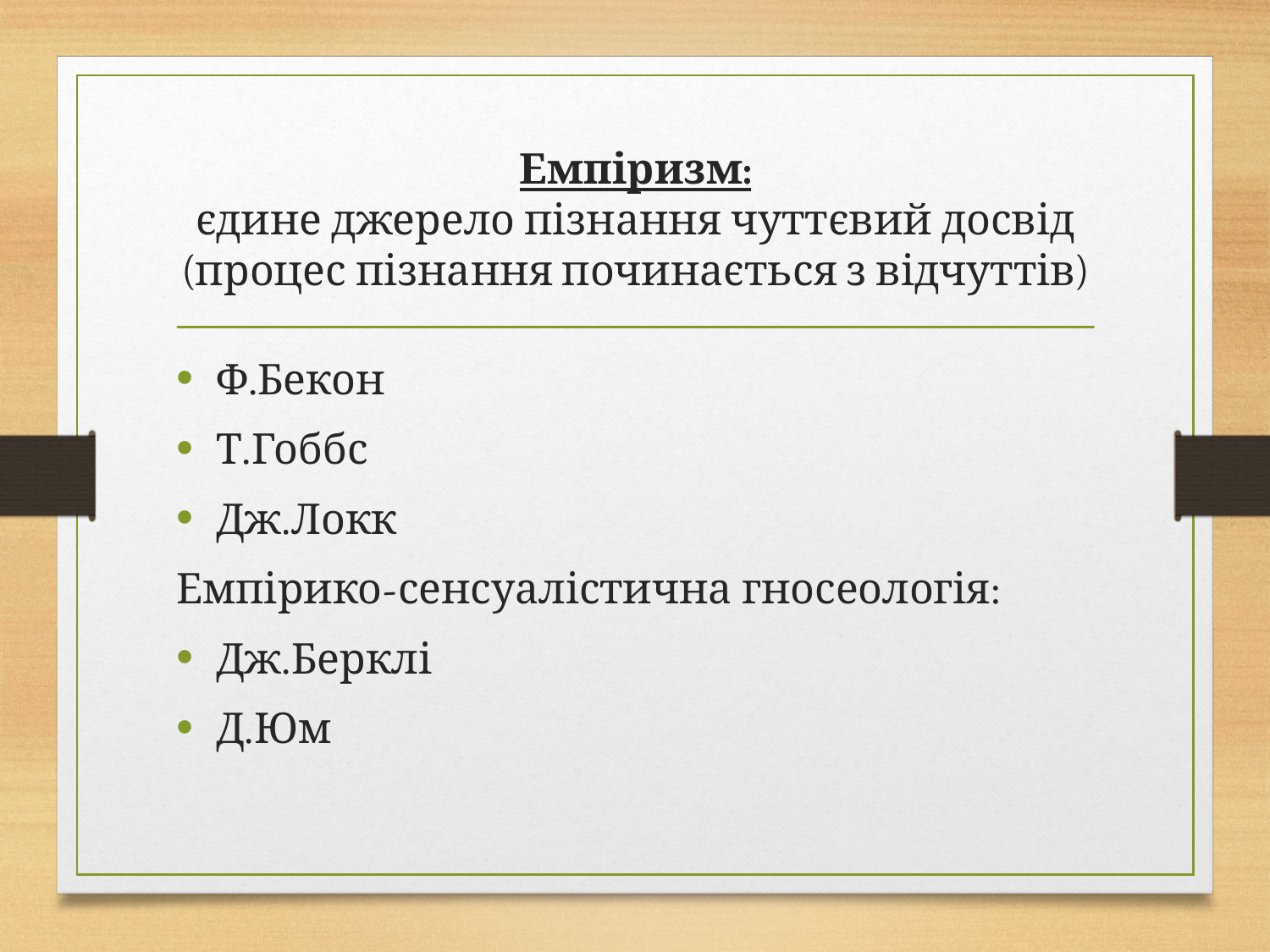

# Емпіризм: єдине джерело пізнання чуттєвий досвід (процес пізнання починається з відчуттів)
Ф.Бекон
Т.Гоббс
Дж.Локк
Емпірико-сенсуалістична гносеологія:
Дж.Берклі
Д.Юм